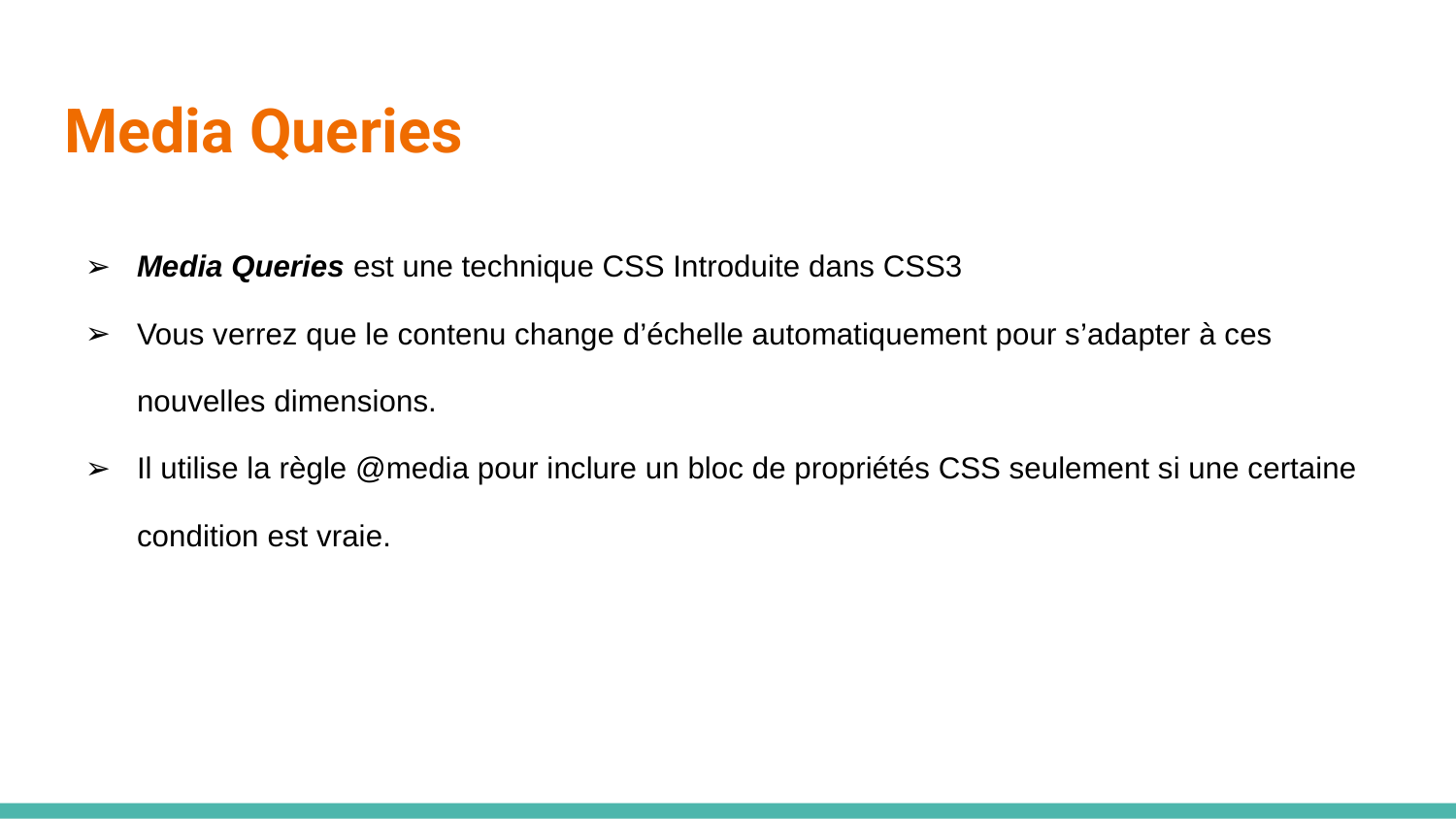

# Media Queries
Media Queries est une technique CSS Introduite dans CSS3
Vous verrez que le contenu change d’échelle automatiquement pour s’adapter à ces nouvelles dimensions.
Il utilise la règle @media pour inclure un bloc de propriétés CSS seulement si une certaine condition est vraie.